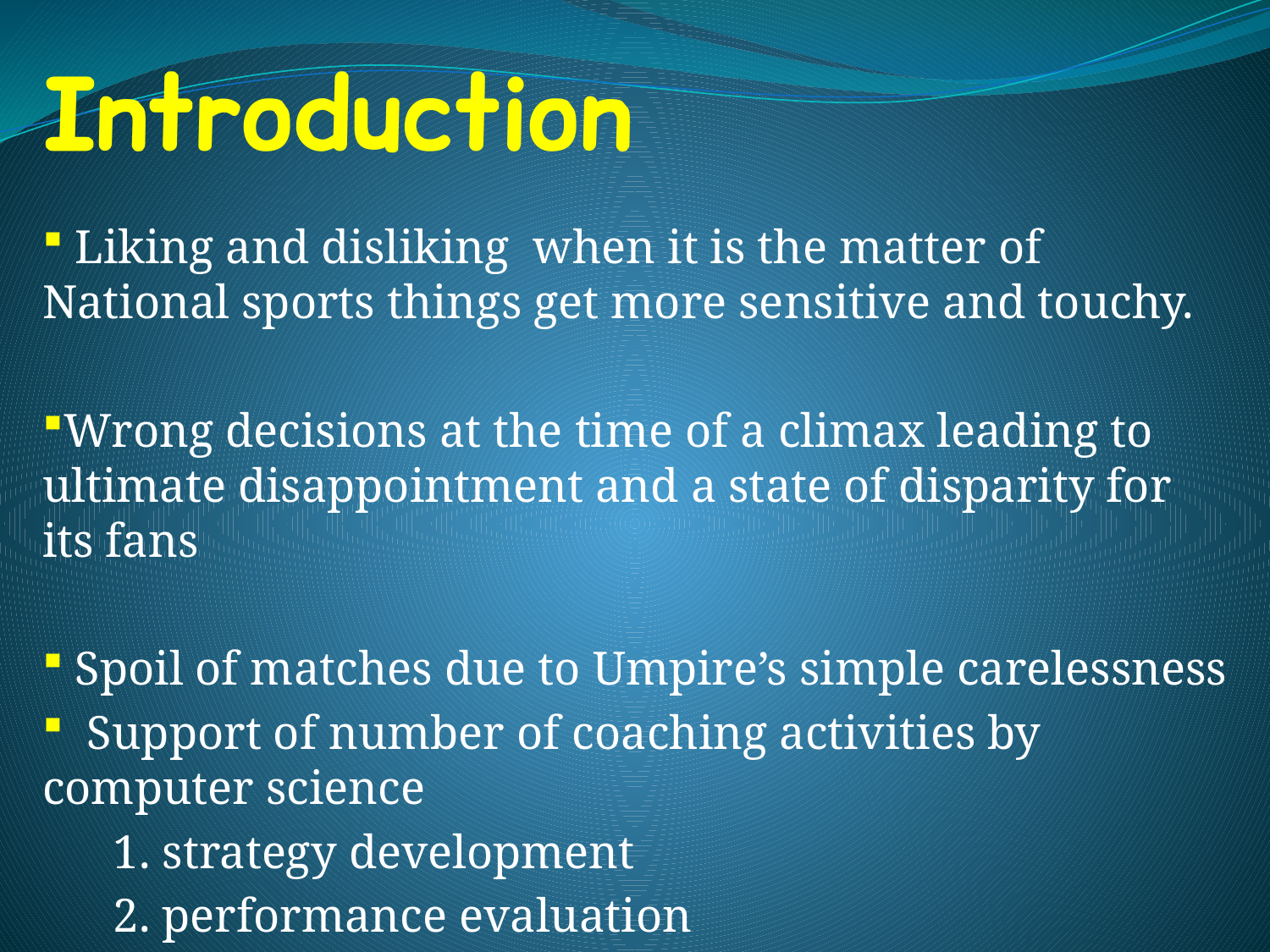

# Introduction
 Liking and disliking  when it is the matter of National sports things get more sensitive and touchy.

Wrong decisions at the time of a climax leading to ultimate disappointment and a state of disparity for its fans

 Spoil of matches due to Umpire’s simple carelessness
  Support of number of coaching activities by computer science
      1. strategy development
      2. performance evaluation